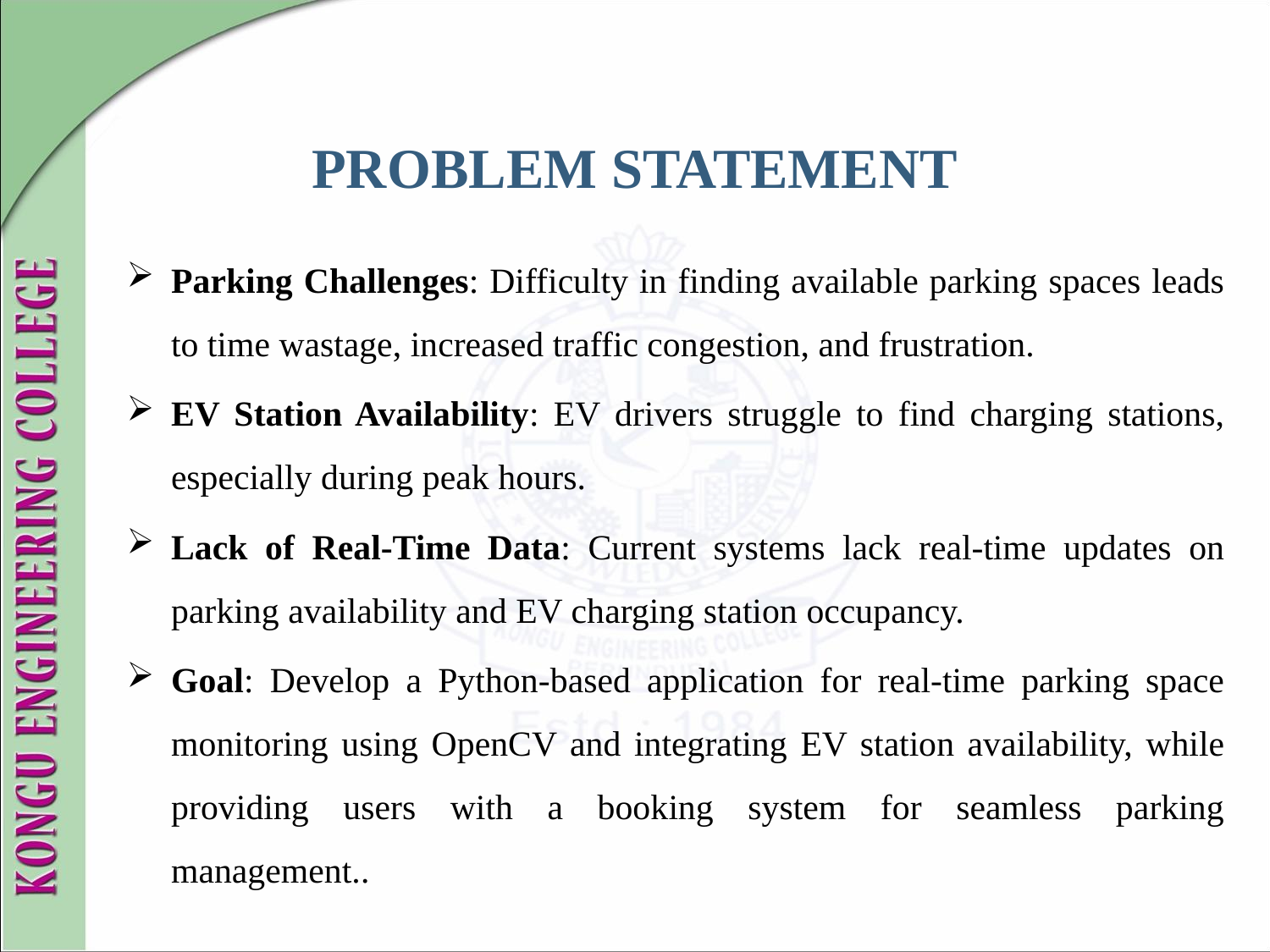

# PROBLEM STATEMENT
Parking Challenges: Difficulty in finding available parking spaces leads to time wastage, increased traffic congestion, and frustration.
EV Station Availability: EV drivers struggle to find charging stations, especially during peak hours.
Lack of Real-Time Data: Current systems lack real-time updates on parking availability and EV charging station occupancy.
Goal: Develop a Python-based application for real-time parking space monitoring using OpenCV and integrating EV station availability, while providing users with a booking system for seamless parking management..